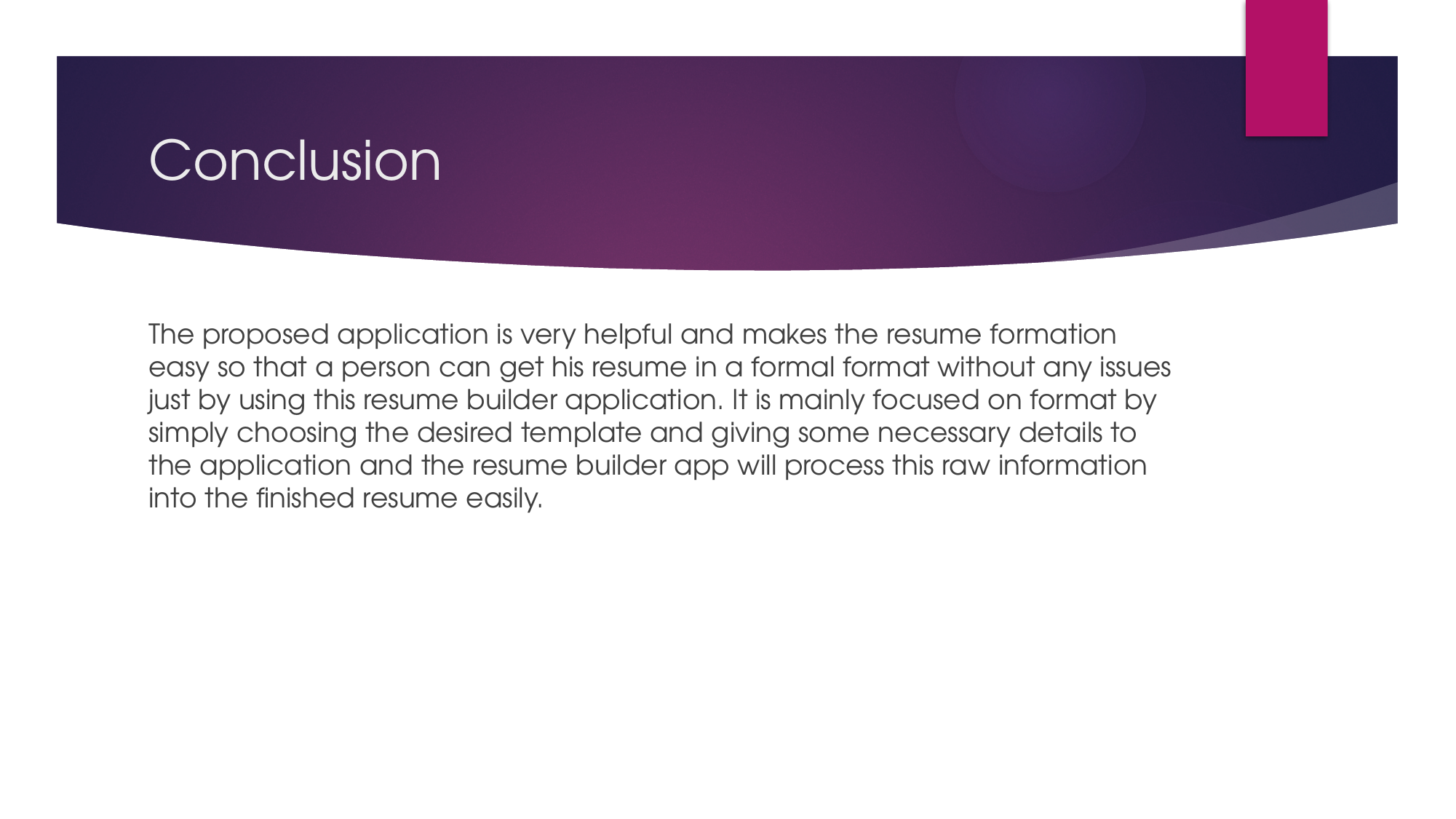

# Conclusion
The proposed application is very helpful and makes the resume formation easy so that a person can get his resume in a formal format without any issues just by using this resume builder application. It is mainly focused on format by simply choosing the desired template and giving some necessary details to the application and the resume builder app will process this raw information into the finished resume easily.